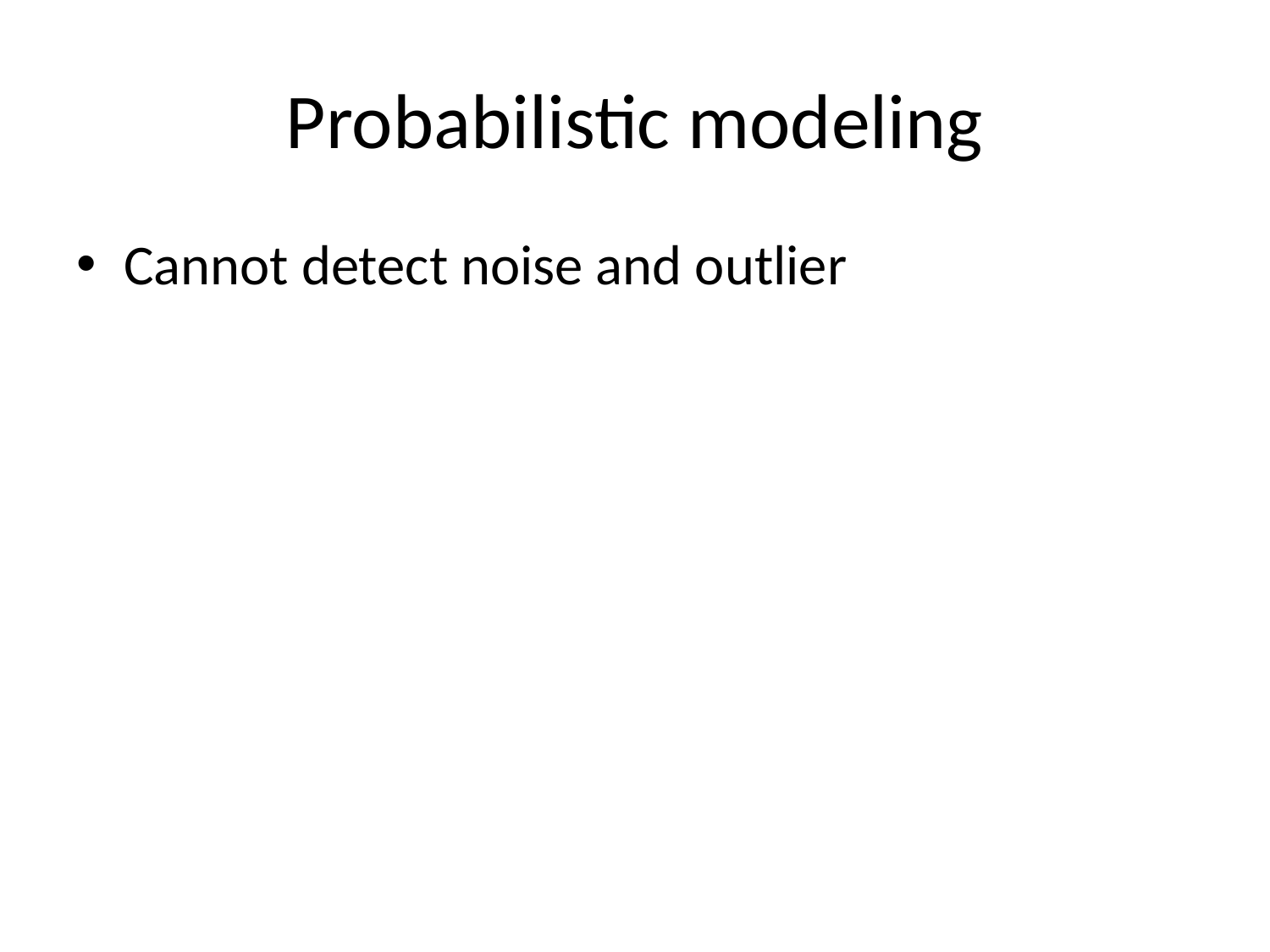

# Probabilistic modeling
Cannot detect noise and outlier